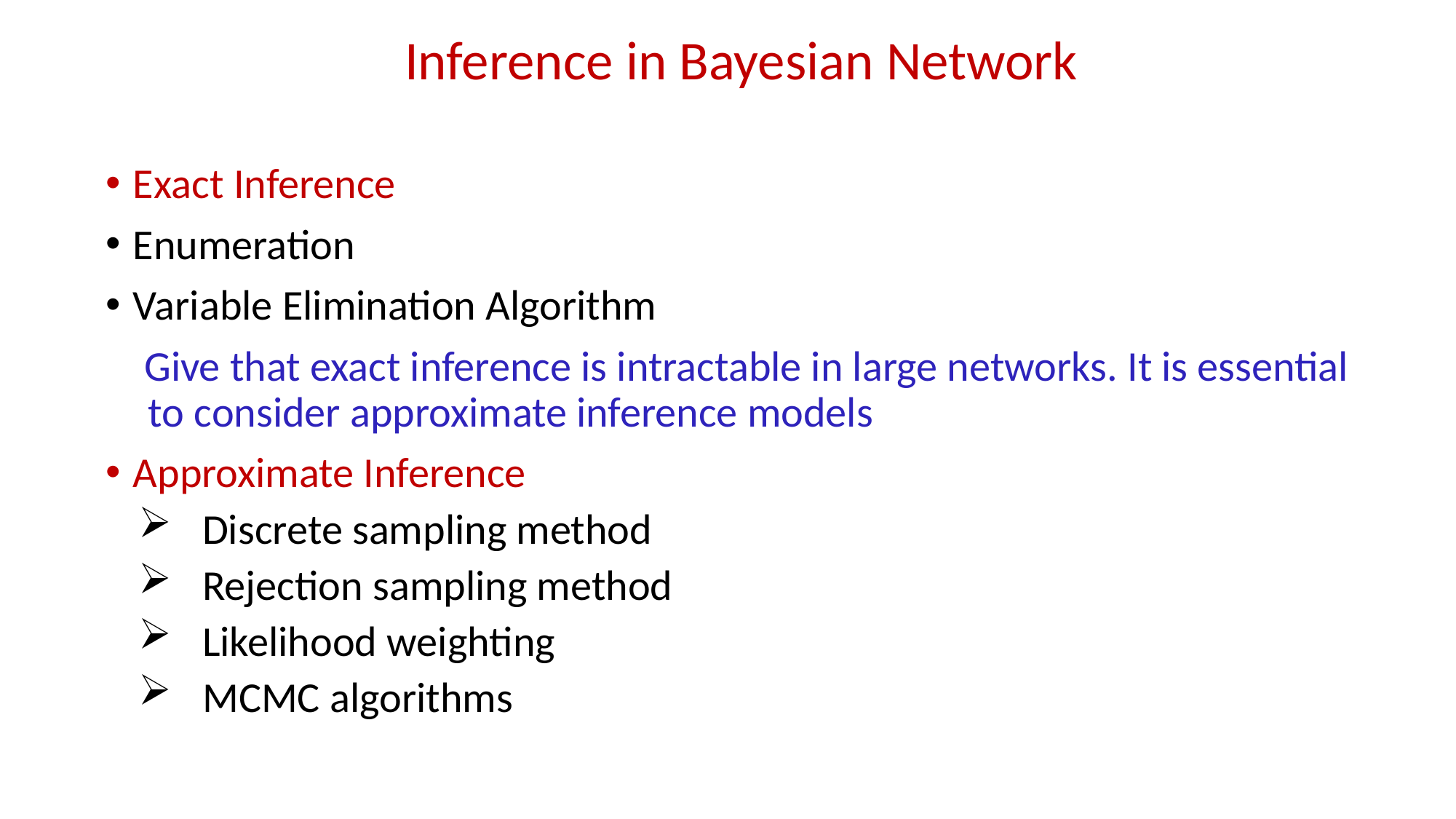

# Inference in Bayesian Network
Exact Inference
Enumeration
Variable Elimination Algorithm
    Give that exact inference is intractable in large networks. It is essential to consider approximate inference models
Approximate Inference
Discrete sampling method
Rejection sampling method
Likelihood weighting
MCMC algorithms